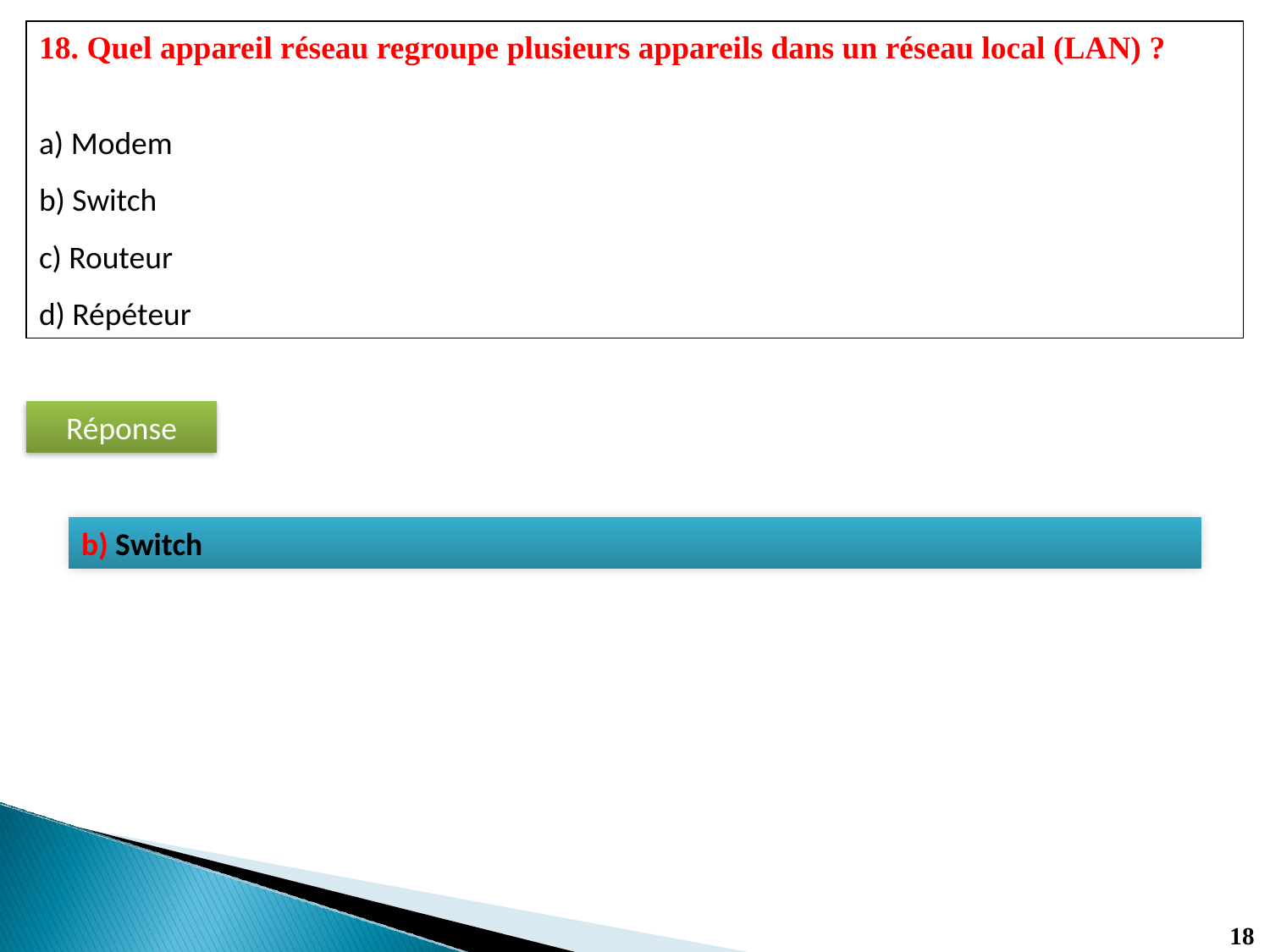

18. Quel appareil réseau regroupe plusieurs appareils dans un réseau local (LAN) ?

a) Modem
b) Switch
c) Routeur
d) Répéteur
Réponse
b) Switch
18